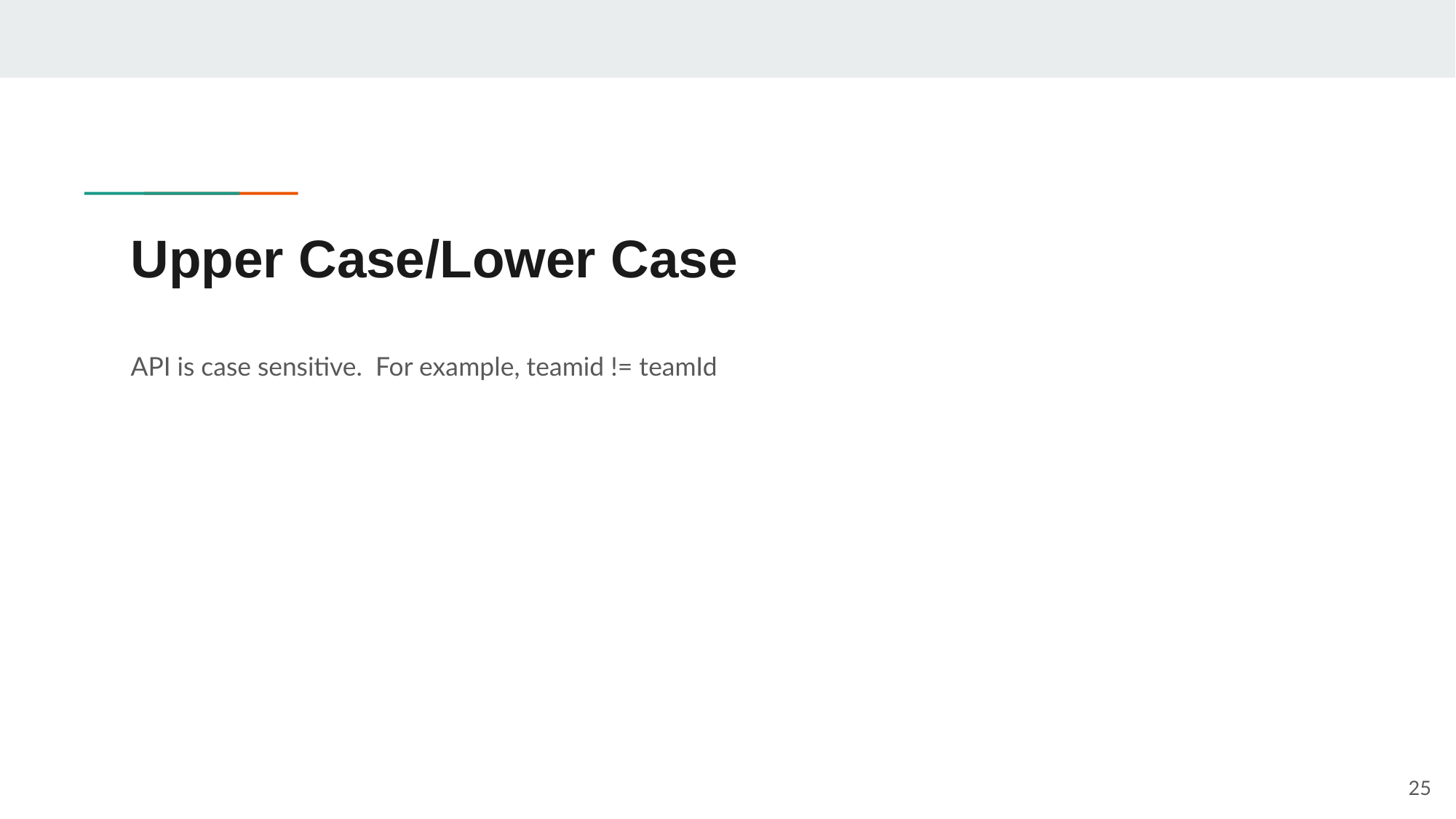

# Upper Case/Lower Case
API is case sensitive.  For example, teamid != teamId
25